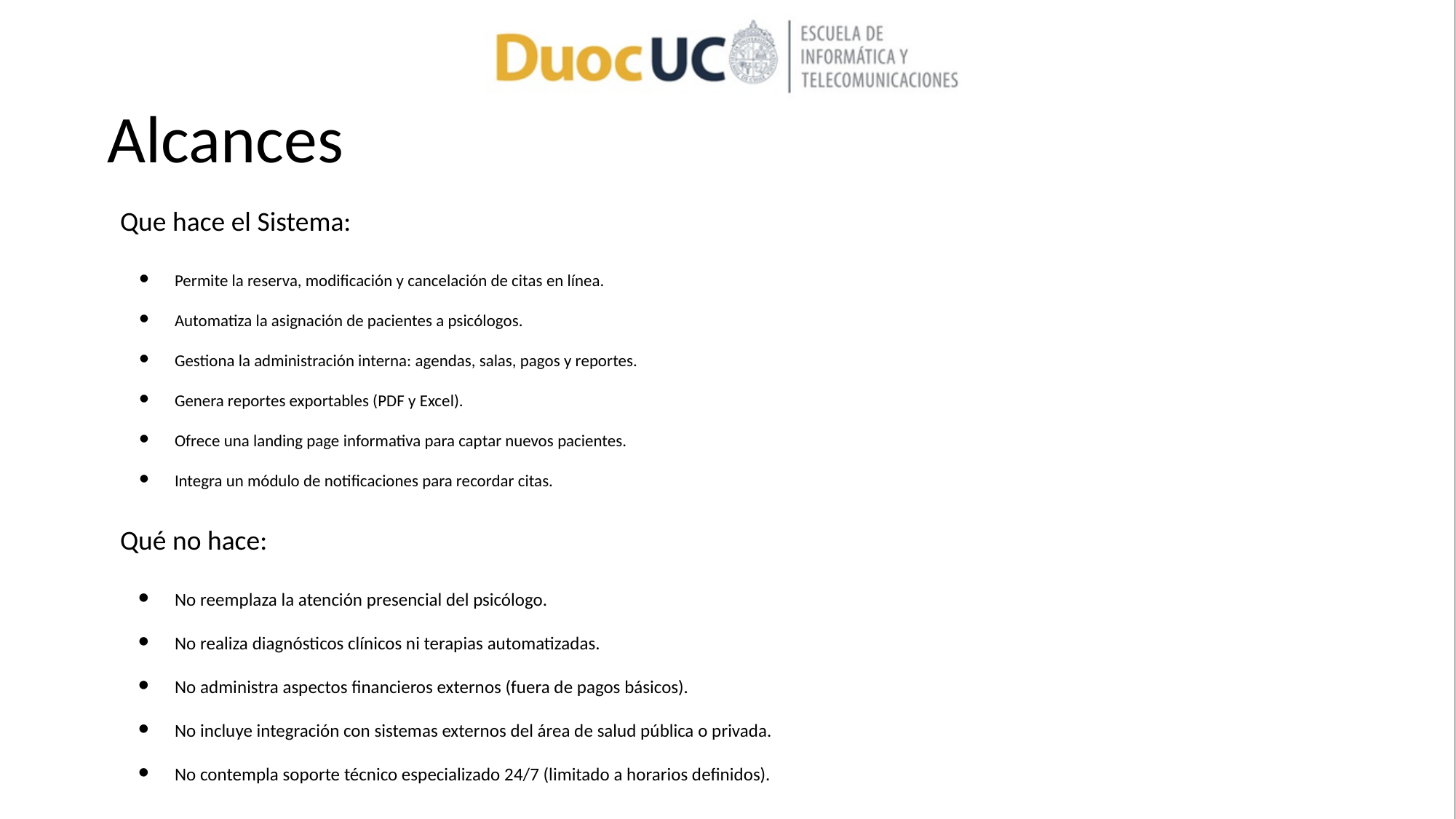

# Alcances
Que hace el Sistema:

Permite la reserva, modificación y cancelación de citas en línea.
Automatiza la asignación de pacientes a psicólogos.
Gestiona la administración interna: agendas, salas, pagos y reportes.

Genera reportes exportables (PDF y Excel).
Ofrece una landing page informativa para captar nuevos pacientes.
Integra un módulo de notificaciones para recordar citas.

Qué no hace:

No reemplaza la atención presencial del psicólogo.
No realiza diagnósticos clínicos ni terapias automatizadas.
No administra aspectos financieros externos (fuera de pagos básicos).
No incluye integración con sistemas externos del área de salud pública o privada.
No contempla soporte técnico especializado 24/7 (limitado a horarios definidos).